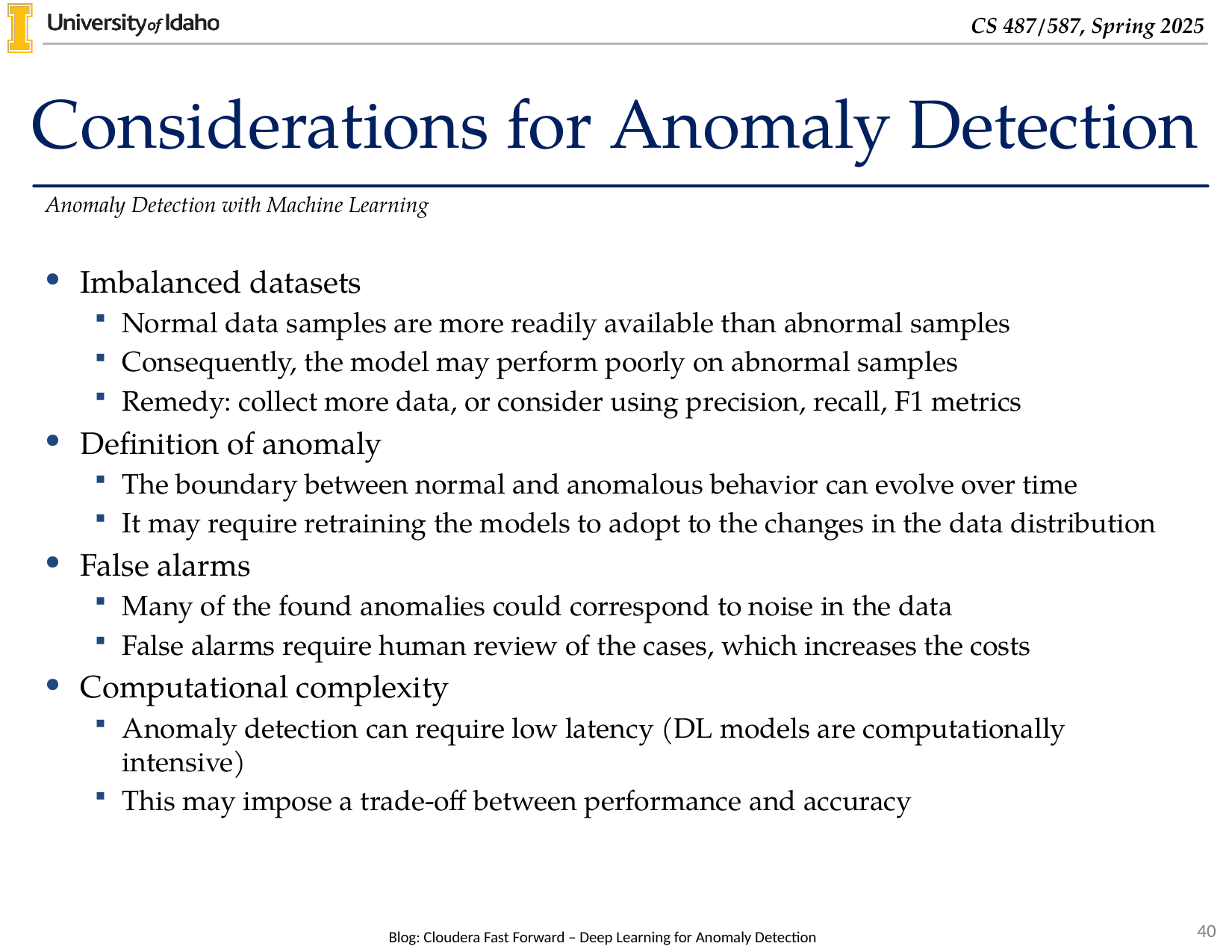

# Considerations for Anomaly Detection
Anomaly Detection with Machine Learning
Imbalanced datasets
Normal data samples are more readily available than abnormal samples
Consequently, the model may perform poorly on abnormal samples
Remedy: collect more data, or consider using precision, recall, F1 metrics
Definition of anomaly
The boundary between normal and anomalous behavior can evolve over time
It may require retraining the models to adopt to the changes in the data distribution
False alarms
Many of the found anomalies could correspond to noise in the data
False alarms require human review of the cases, which increases the costs
Computational complexity
Anomaly detection can require low latency (DL models are computationally intensive)
This may impose a trade-off between performance and accuracy

Blog: Cloudera Fast Forward – Deep Learning for Anomaly Detection